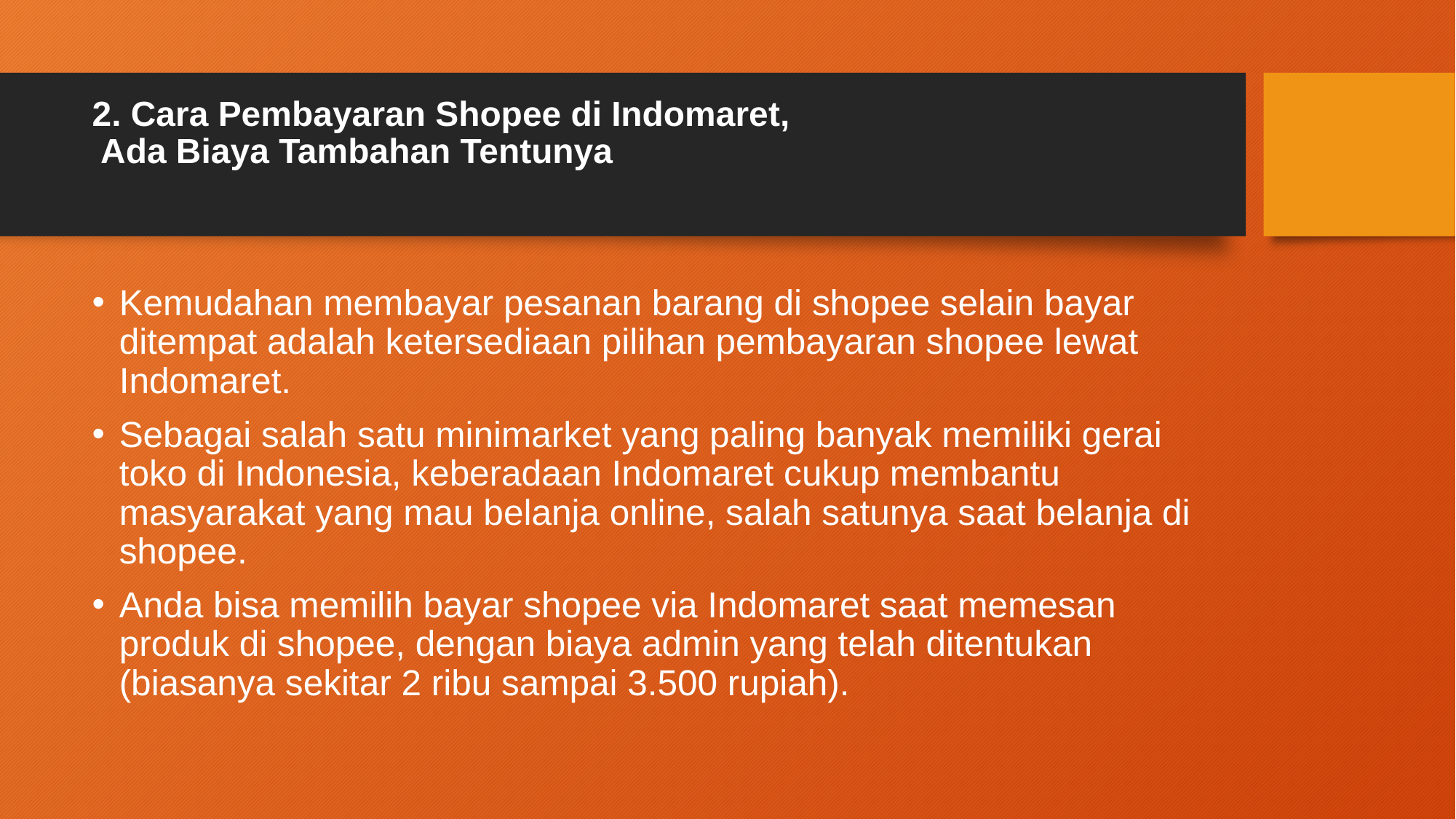

# 2. Cara Pembayaran Shopee di Indomaret, Ada Biaya Tambahan Tentunya
Kemudahan membayar pesanan barang di shopee selain bayar ditempat adalah ketersediaan pilihan pembayaran shopee lewat Indomaret.
Sebagai salah satu minimarket yang paling banyak memiliki gerai toko di Indonesia, keberadaan Indomaret cukup membantu masyarakat yang mau belanja online, salah satunya saat belanja di shopee.
Anda bisa memilih bayar shopee via Indomaret saat memesan produk di shopee, dengan biaya admin yang telah ditentukan (biasanya sekitar 2 ribu sampai 3.500 rupiah).